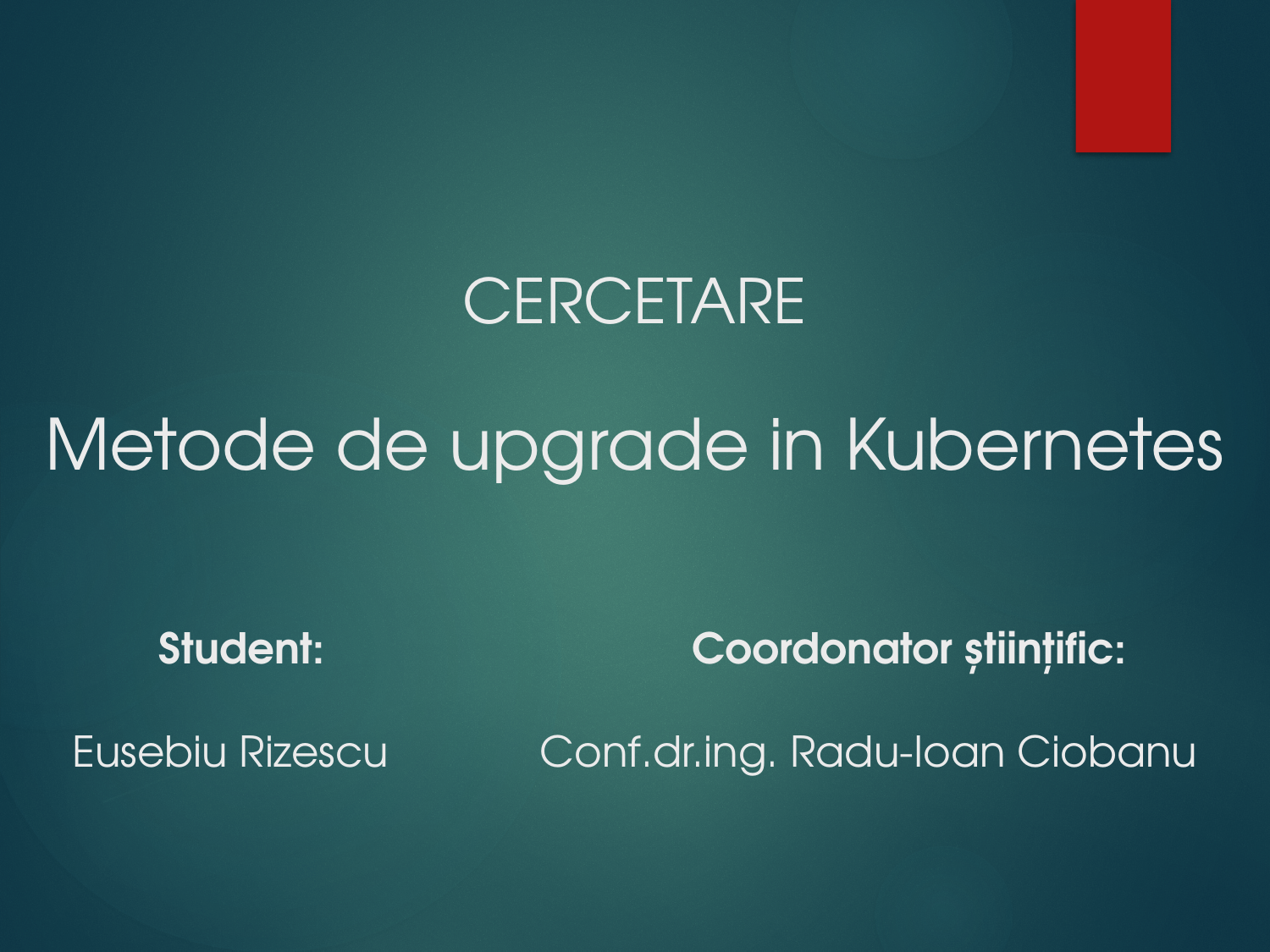

# CERCETARE   Metode de upgrade in Kubernetes Student:                               Coordonator științific: Eusebiu Rizescu             Conf.dr.ing. Radu-Ioan Ciobanu